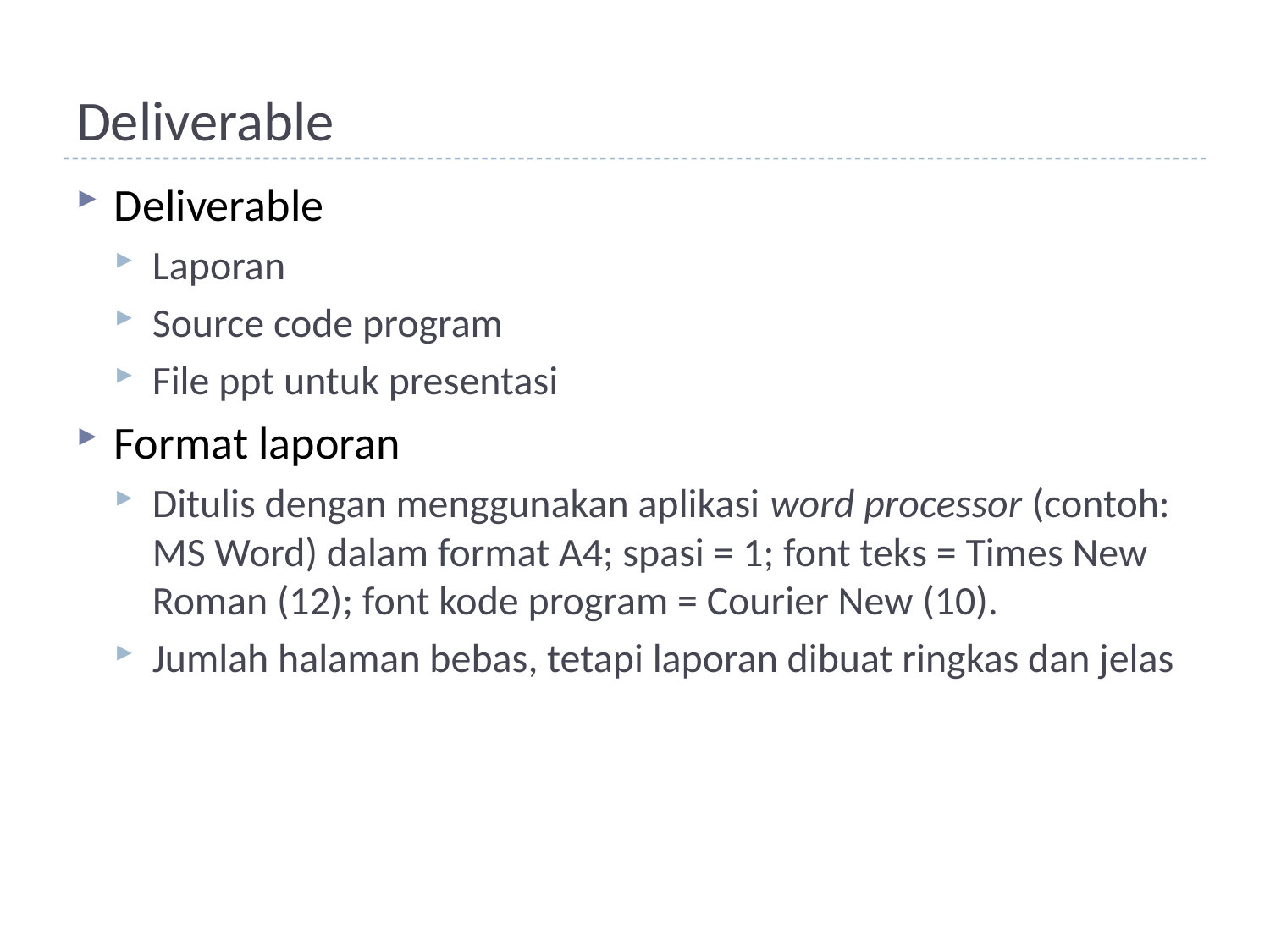

# Deliverable
Deliverable
Laporan
Source code program
File ppt untuk presentasi
Format laporan
Ditulis dengan menggunakan aplikasi word processor (contoh: MS Word) dalam format A4; spasi = 1; font teks = Times New Roman (12); font kode program = Courier New (10).
Jumlah halaman bebas, tetapi laporan dibuat ringkas dan jelas